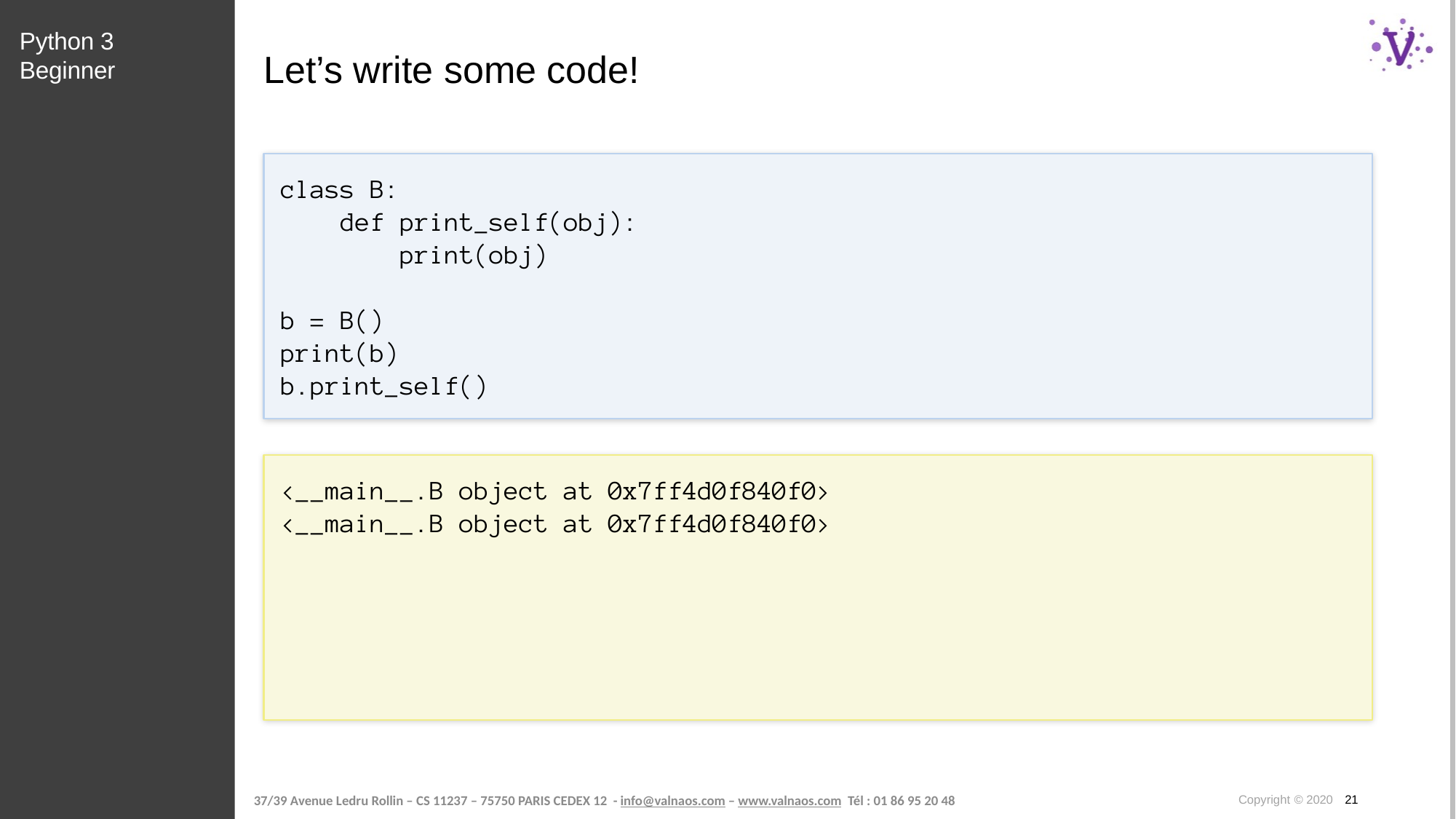

Python 3 Beginner
# Let’s write some code!
class B:
    def print_self(obj):
        print(obj)
b = B()
print(b)
b.print_self()
<__main__.B object at 0x7ff4d0f840f0>
<__main__.B object at 0x7ff4d0f840f0>
Copyright © 2020   21